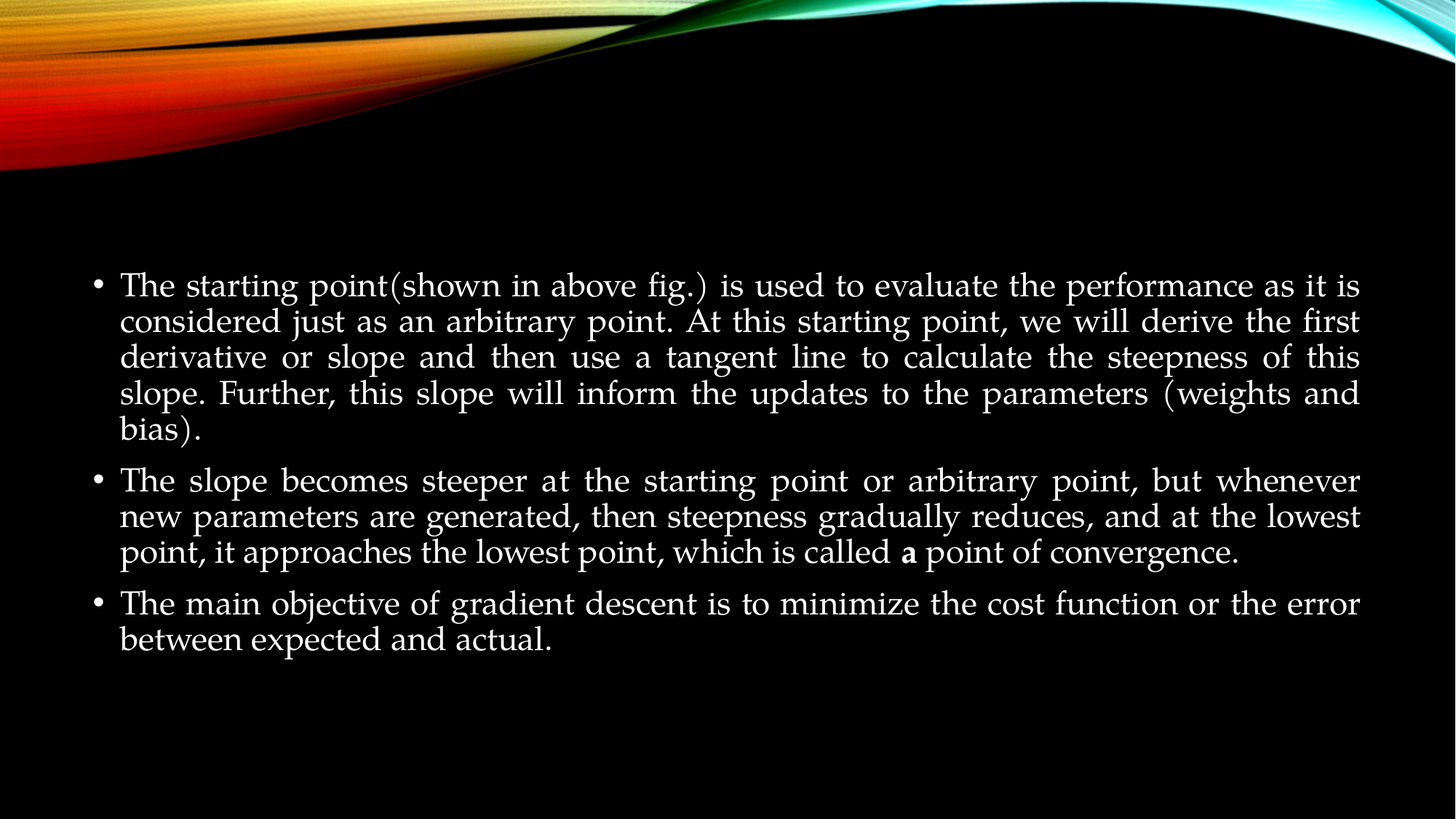

The starting point(shown in above fig.) is used to evaluate the performance as it is considered just as an arbitrary point. At this starting point, we will derive the first derivative or slope and then use a tangent line to calculate the steepness of this slope. Further, this slope will inform the updates to the parameters (weights and bias).
The slope becomes steeper at the starting point or arbitrary point, but whenever new parameters are generated, then steepness gradually reduces, and at the lowest point, it approaches the lowest point, which is called a point of convergence.
The main objective of gradient descent is to minimize the cost function or the error between expected and actual.